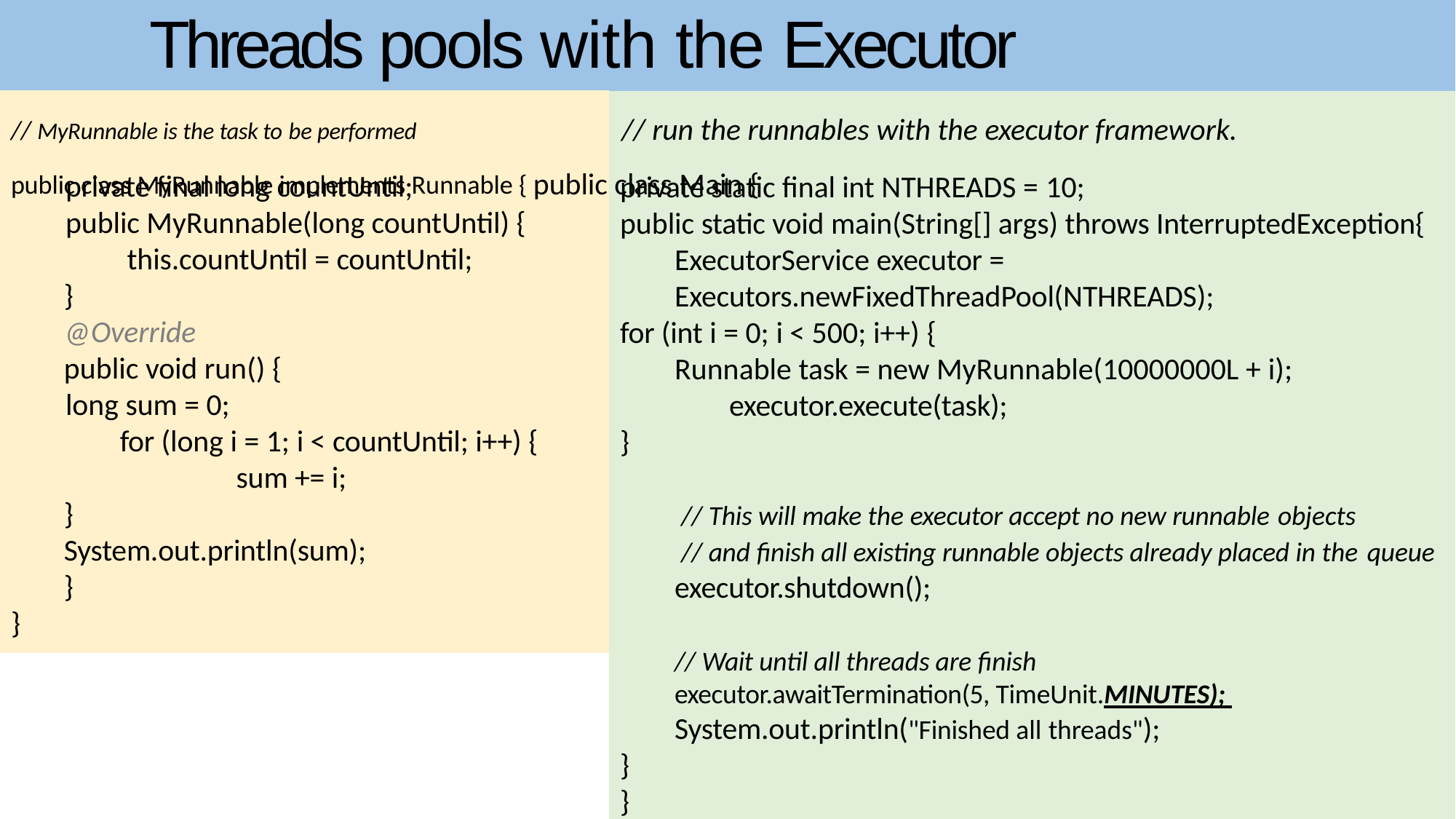

# Threads pools with the Executor Framework

// MyRunnable is the task to be performed	// run the runnables with the executor framework.
public class MyRunnable implements Runnable { public class Main {
private final long countUntil;
public MyRunnable(long countUntil) {  this.countUntil = countUntil;
}
@Override
public void run() {
long sum = 0;
for (long i = 1; i < countUntil; i++) {  sum += i;
}
System.out.println(sum);
}
private static final int NTHREADS = 10;
public static void main(String[] args) throws InterruptedException{  ExecutorService executor =  Executors.newFixedThreadPool(NTHREADS);
for (int i = 0; i < 500; i++) {
Runnable task = new MyRunnable(10000000L + i);  executor.execute(task);
}
// This will make the executor accept no new runnable objects
// and finish all existing runnable objects already placed in the queue
executor.shutdown();
}
// Wait until all threads are finish  executor.awaitTermination(5, TimeUnit.MINUTES);  System.out.println("Finished all threads");
}
}
54